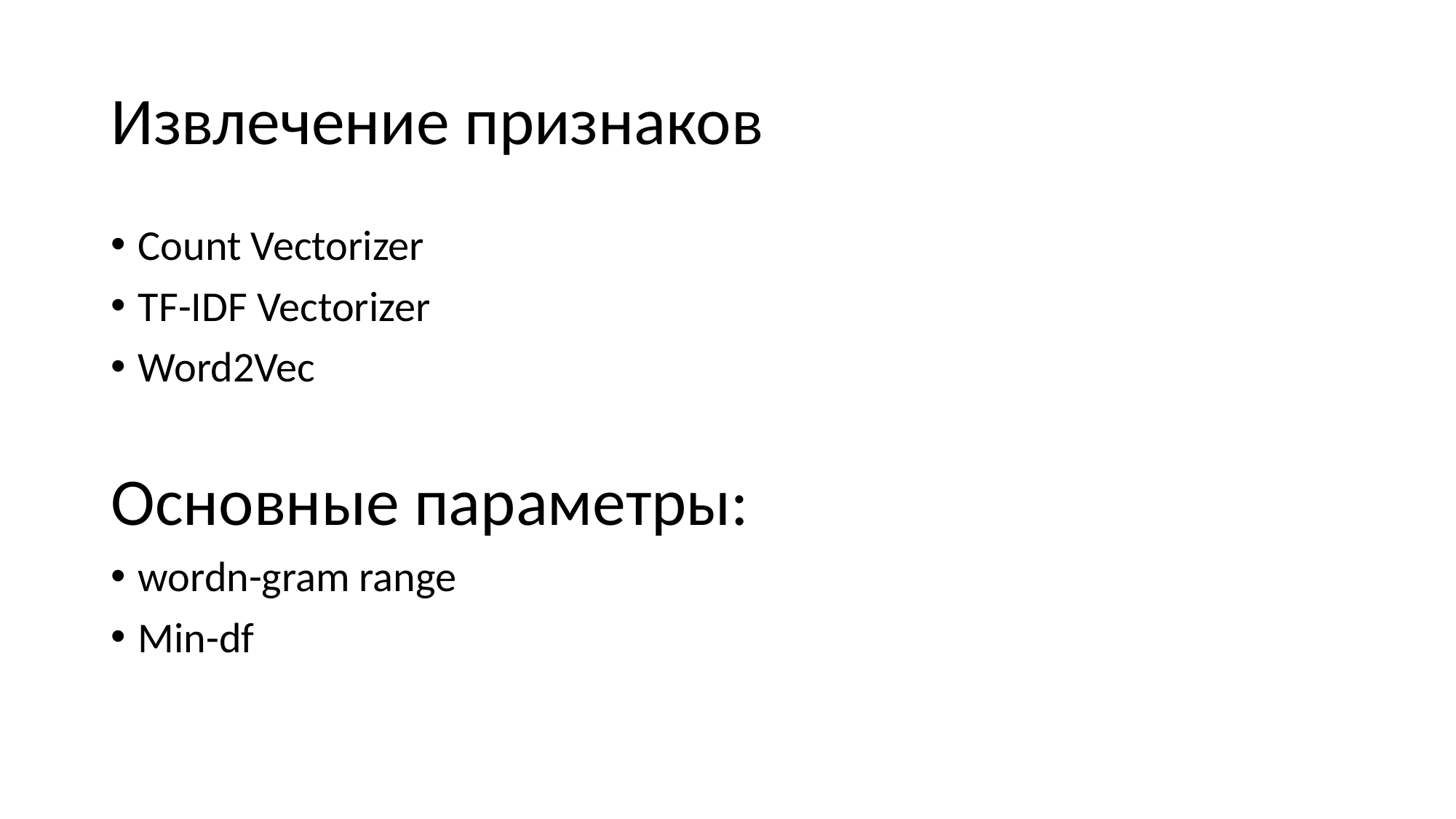

# Извлечение признаков
Count Vectorizer
TF-IDF Vectorizer
Word2Vec

Основные параметры:
wordn-gram range
Min-df